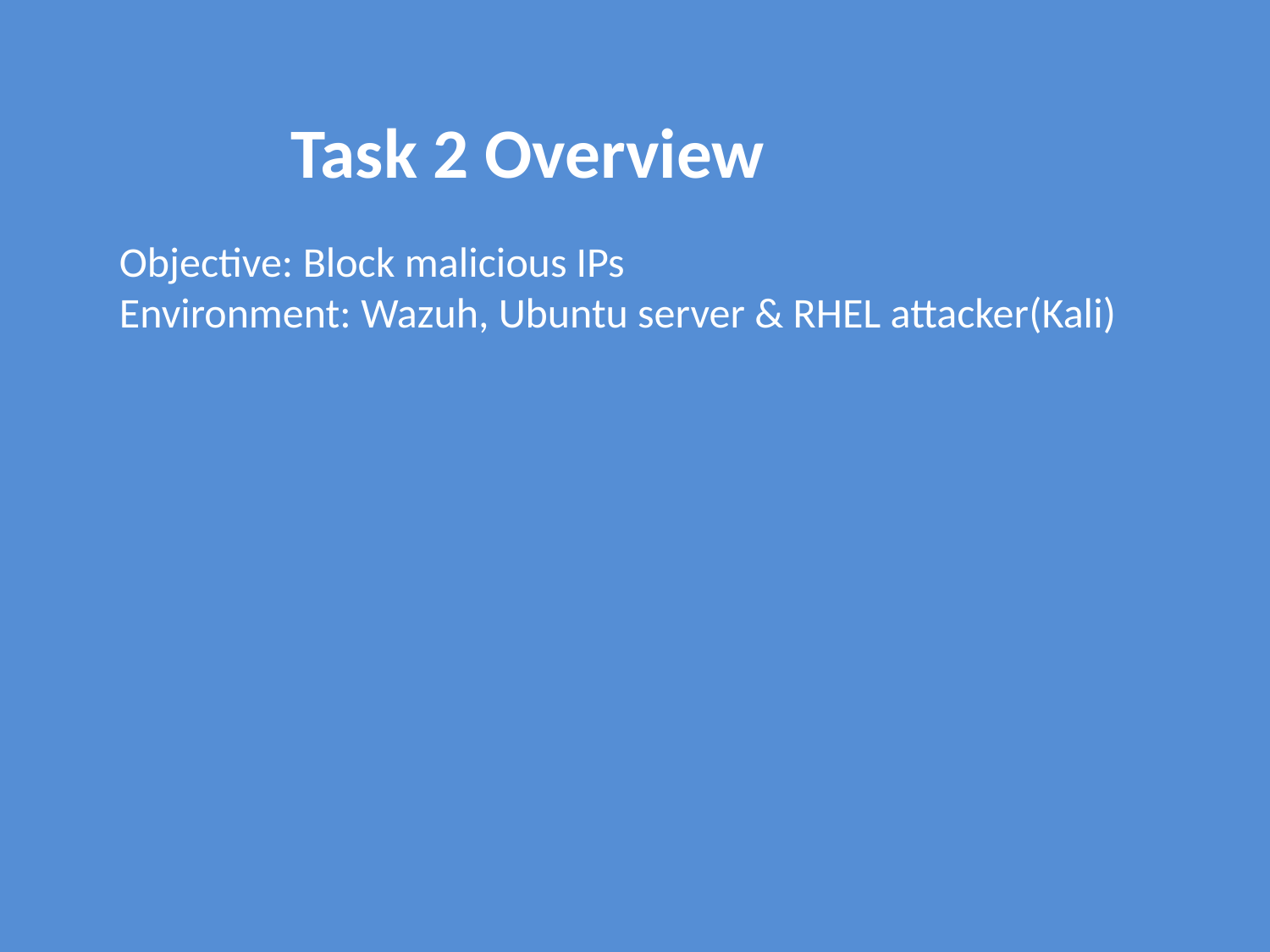

Task 2 Overview

Objective: Block malicious IPs
Environment: Wazuh, Ubuntu server & RHEL attacker(Kali)